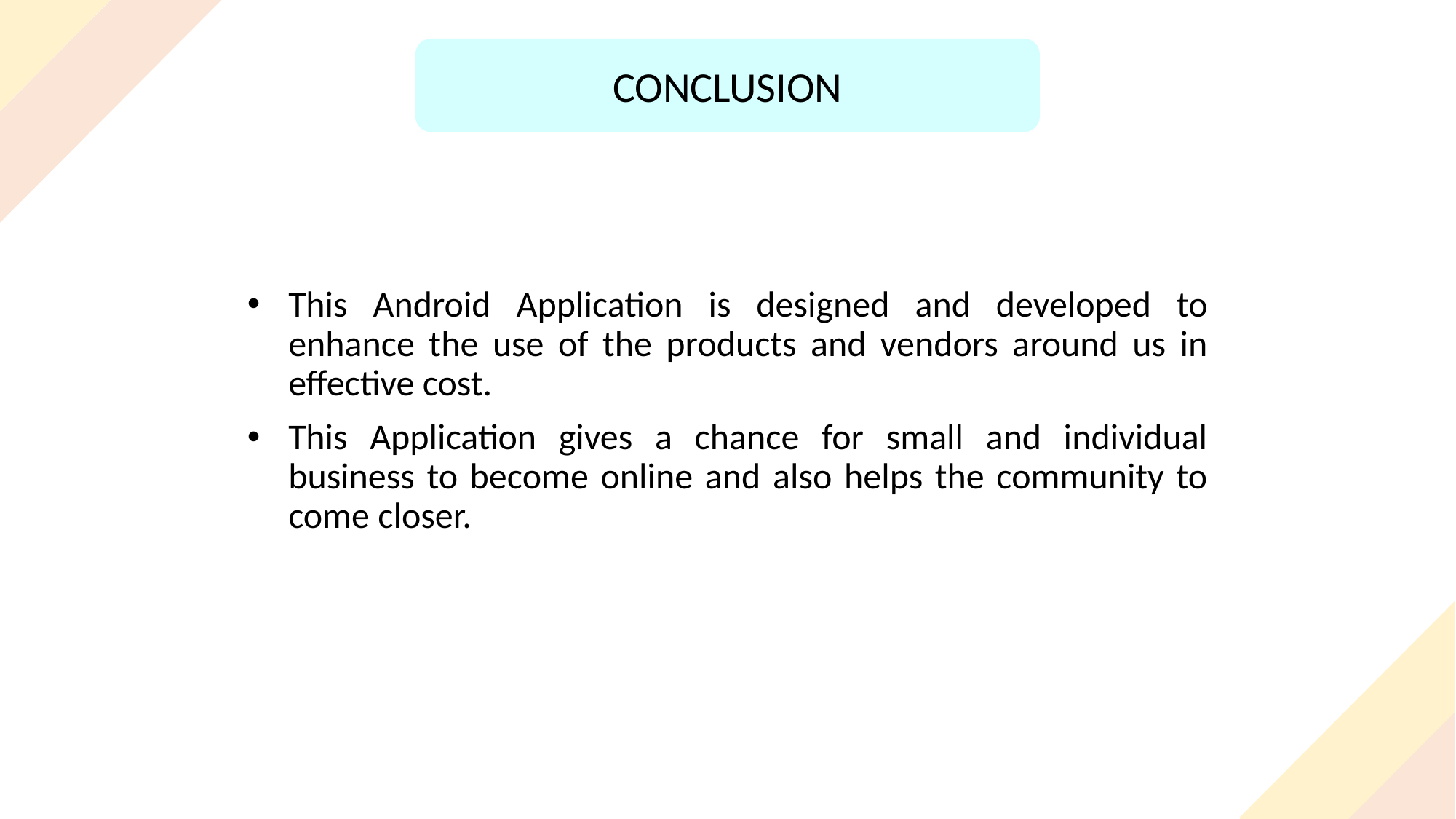

CONCLUSION

This Android Application is designed and developed to enhance the use of the products and vendors around us in effective cost.
This Application gives a chance for small and individual business to become online and also helps the community to come closer.